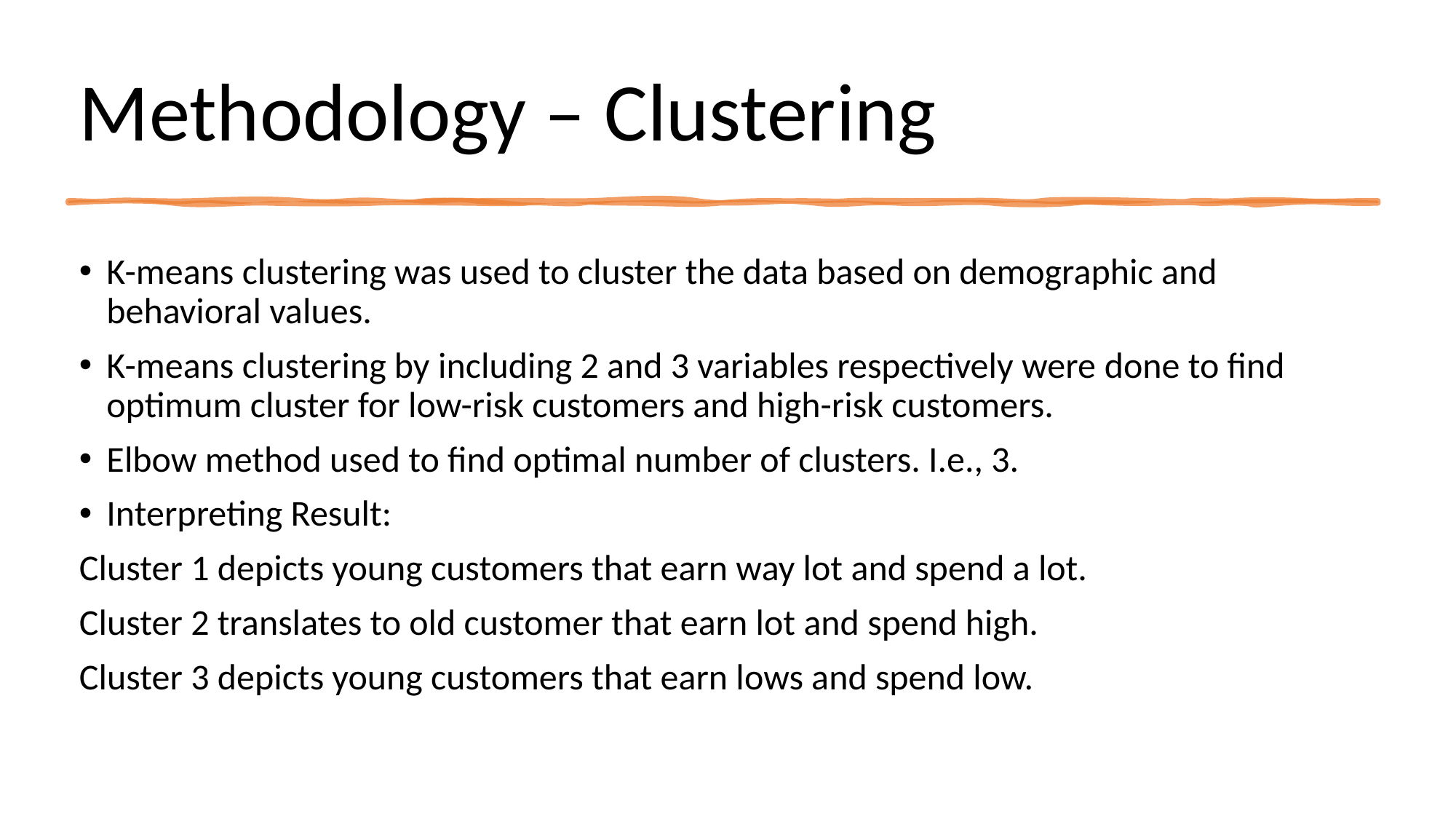

# Methodology – Clustering

K-means clustering was used to cluster the data based on demographic and behavioral values.
K-means clustering by including 2 and 3 variables respectively were done to find optimum cluster for low-risk customers and high-risk customers.
Elbow method used to find optimal number of clusters. I.e., 3.
Interpreting Result:
Cluster 1 depicts young customers that earn way lot and spend a lot.
Cluster 2 translates to old customer that earn lot and spend high.
Cluster 3 depicts young customers that earn lows and spend low.